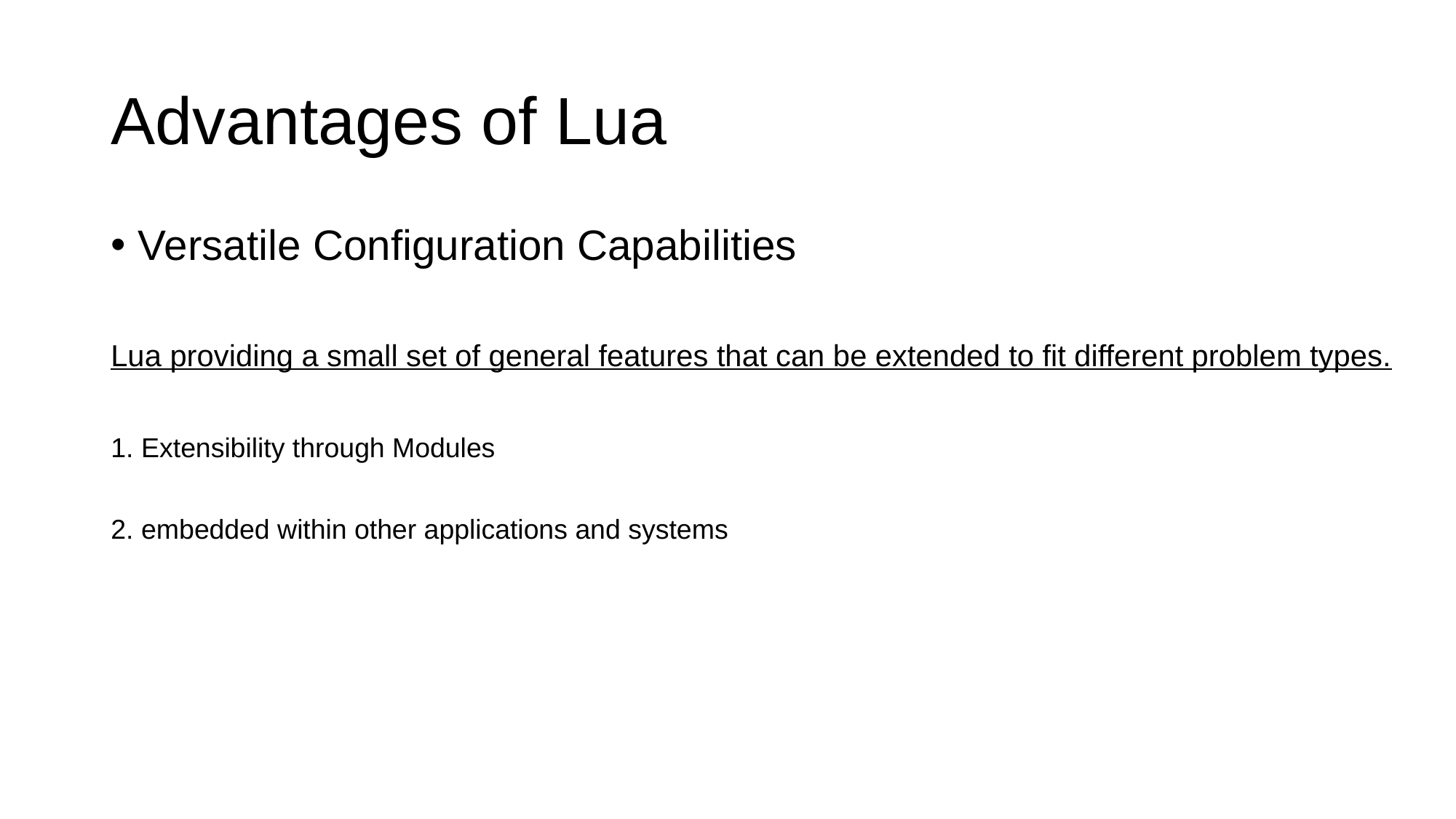

# Advantages of Lua
Versatile Configuration Capabilities
Lua providing a small set of general features that can be extended to fit different problem types.
1. Extensibility through Modules
2. embedded within other applications and systems